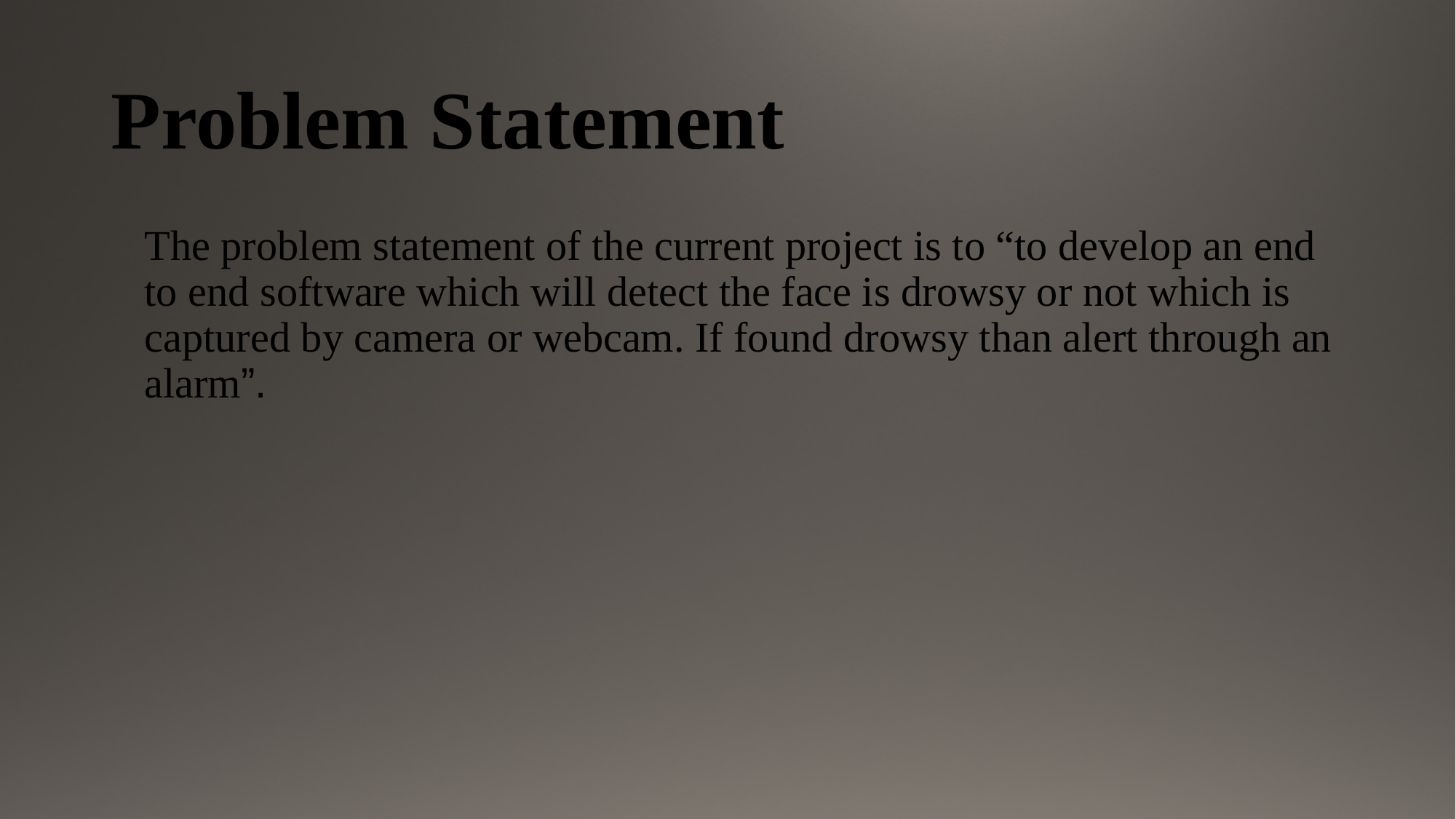

# Problem Statement
The problem statement of the current project is to “to develop an end to end software which will detect the face is drowsy or not which is captured by camera or webcam. If found drowsy than alert through an alarm”.